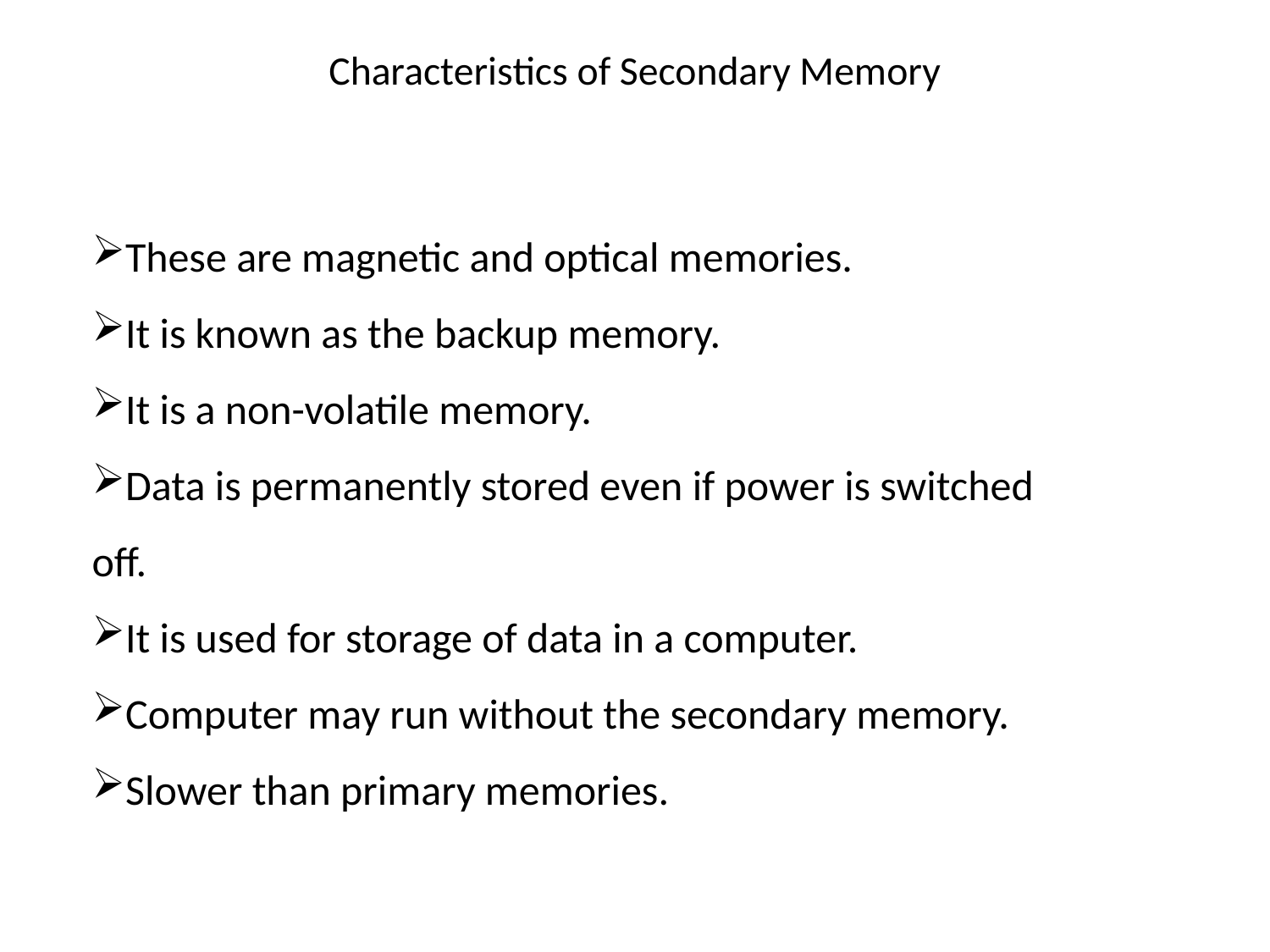

# Characteristics of Secondary Memory
These are magnetic and optical memories.
It is known as the backup memory.
It is a non-volatile memory.
Data is permanently stored even if power is switched off.
It is used for storage of data in a computer.
Computer may run without the secondary memory.
Slower than primary memories.